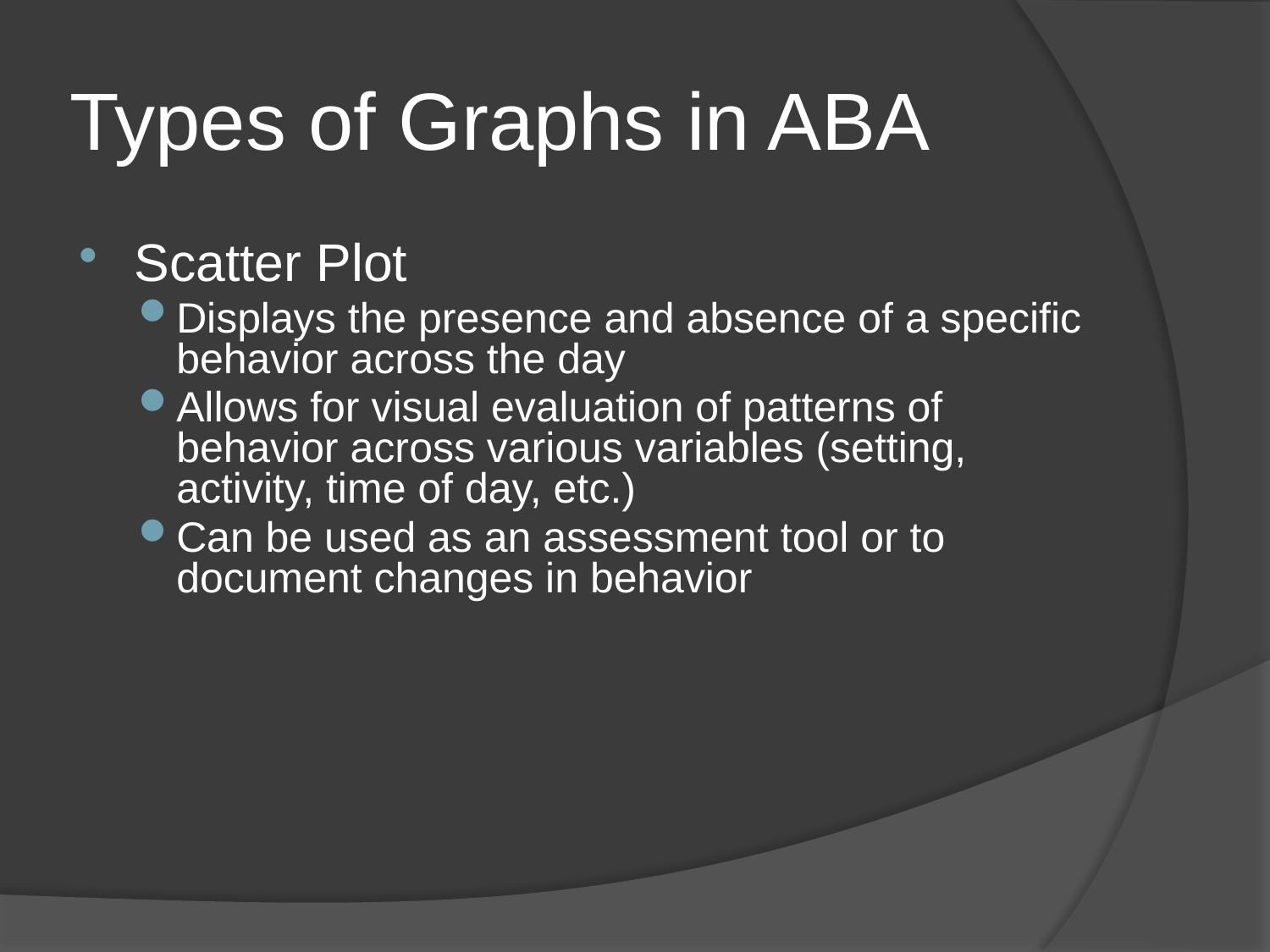

# Types of Graphs in ABA
Scatter Plot
Displays the presence and absence of a specific behavior across the day
Allows for visual evaluation of patterns of behavior across various variables (setting, activity, time of day, etc.)
Can be used as an assessment tool or to document changes in behavior